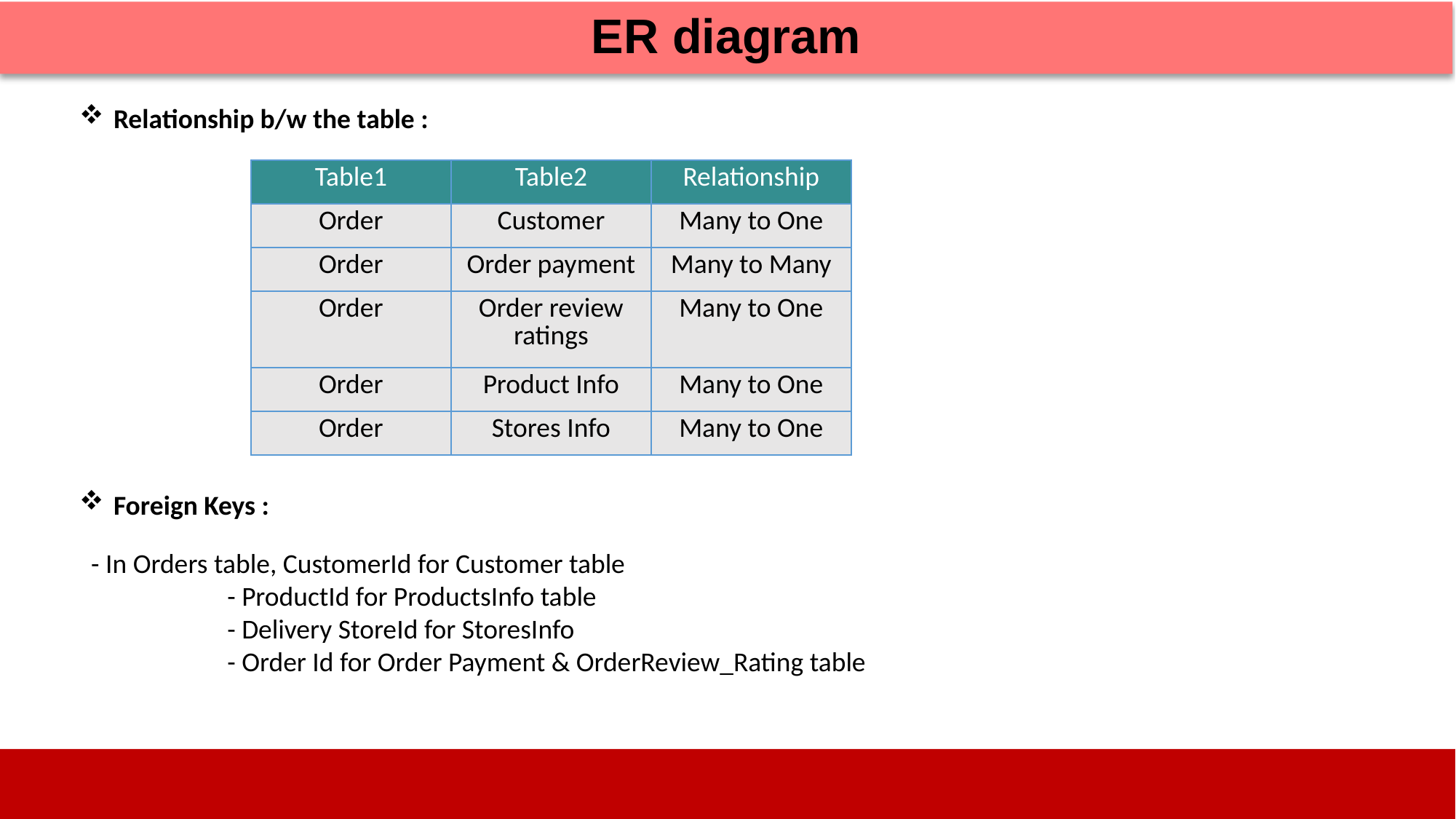

ER diagram
Relationship b/w the table :
| Table1 | Table2 | Relationship |
| --- | --- | --- |
| Order | Customer | Many to One |
| Order | Order payment | Many to Many |
| Order | Order review ratings | Many to One |
| Order | Product Info | Many to One |
| Order | Stores Info | Many to One |
Foreign Keys :
- In Orders table, CustomerId for Customer table
                      - ProductId for ProductsInfo table
                      - Delivery StoreId for StoresInfo
                      - Order Id for Order Payment & OrderReview_Rating table

Image source: icons8`